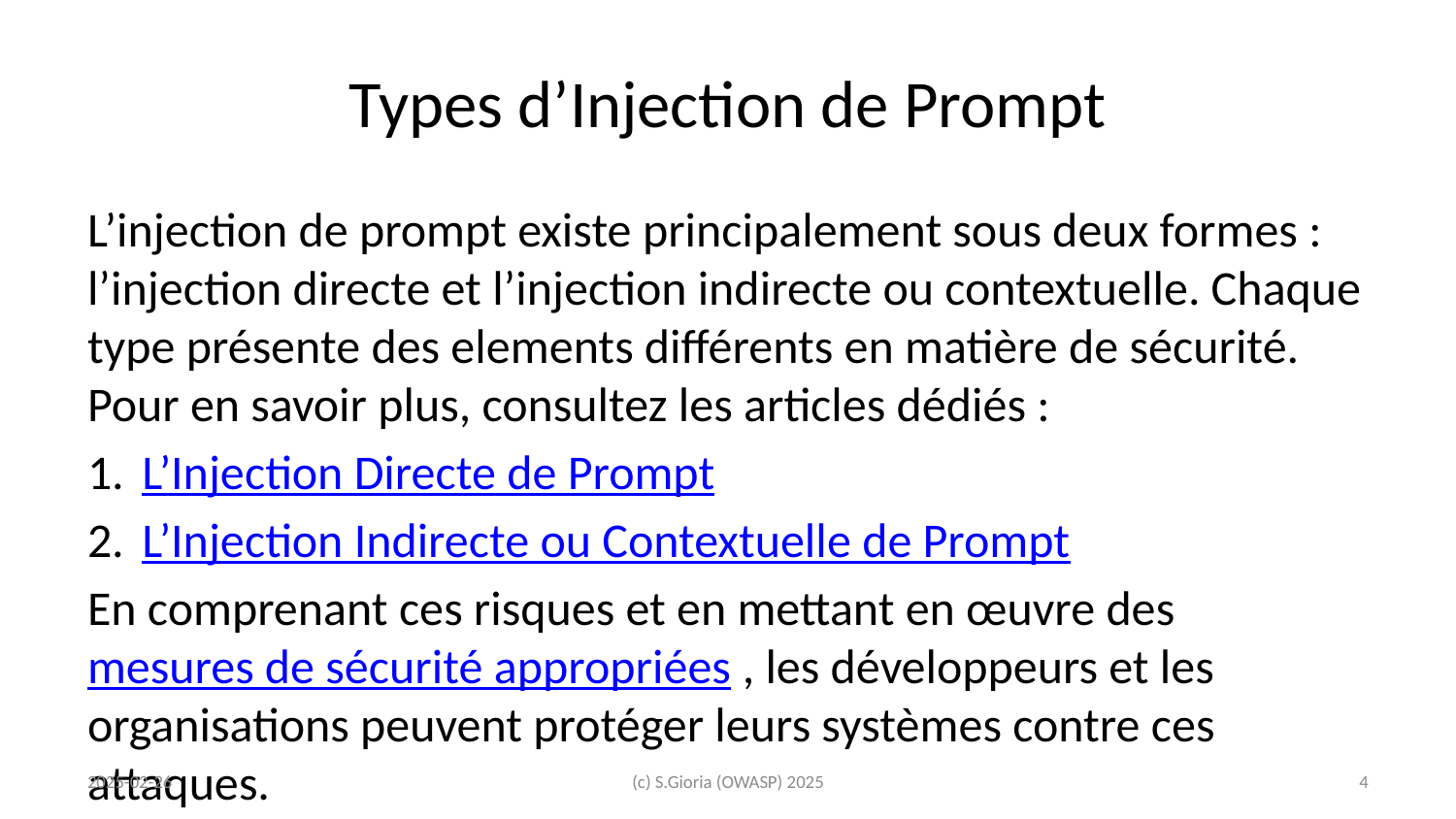

# Types d’Injection de Prompt
L’injection de prompt existe principalement sous deux formes : l’injection directe et l’injection indirecte ou contextuelle. Chaque type présente des elements différents en matière de sécurité. Pour en savoir plus, consultez les articles dédiés :
L’Injection Directe de Prompt
L’Injection Indirecte ou Contextuelle de Prompt
En comprenant ces risques et en mettant en œuvre des mesures de sécurité appropriées , les développeurs et les organisations peuvent protéger leurs systèmes contre ces attaques.
References: - OWASP Top 10 LLM-01-2025 - Prompt Injection
2025-02-26
(c) S.Gioria (OWASP) 2025
4